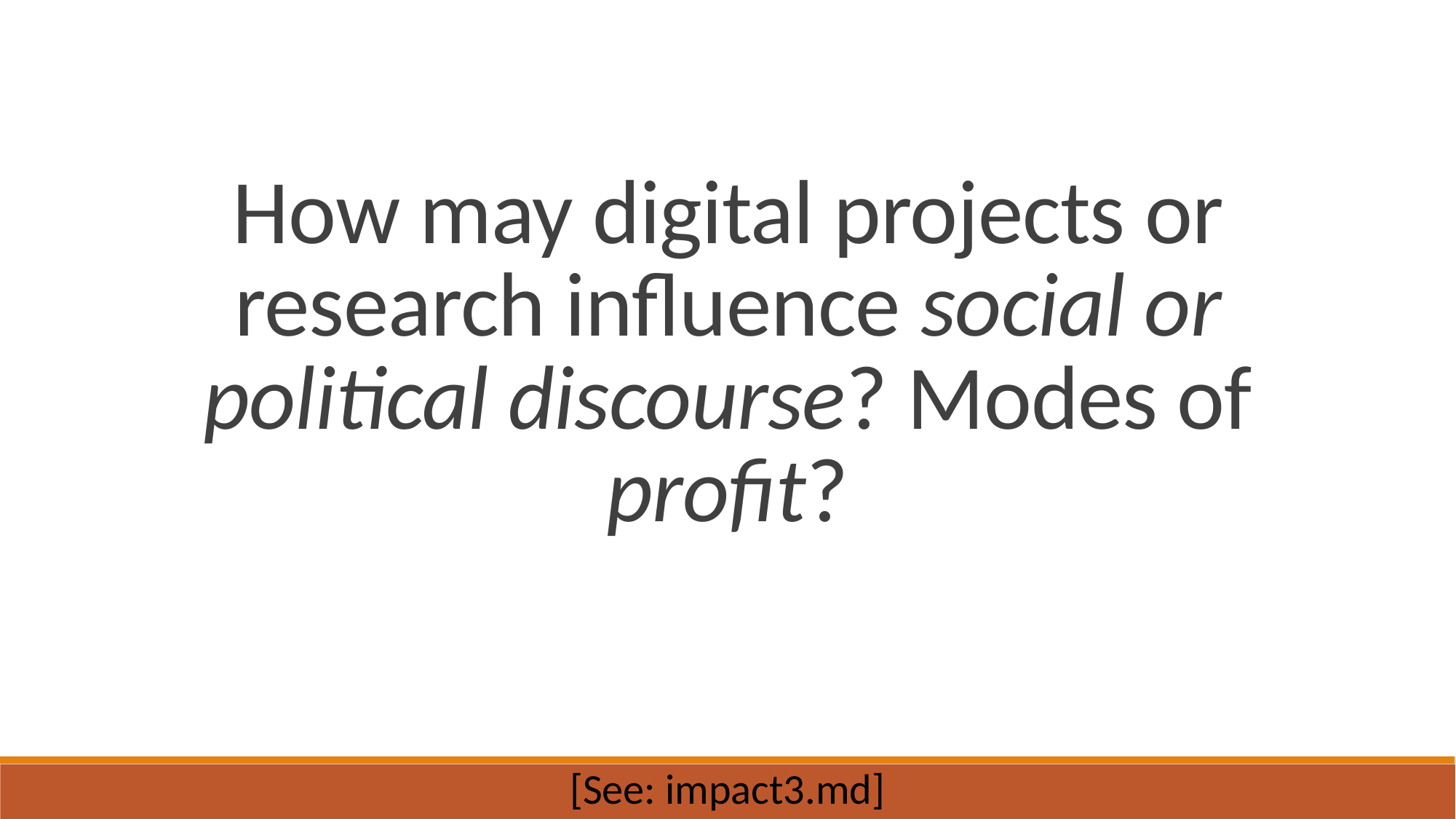

How may digital projects or research influence social or political discourse? Modes of profit?
[See: impact3.md]